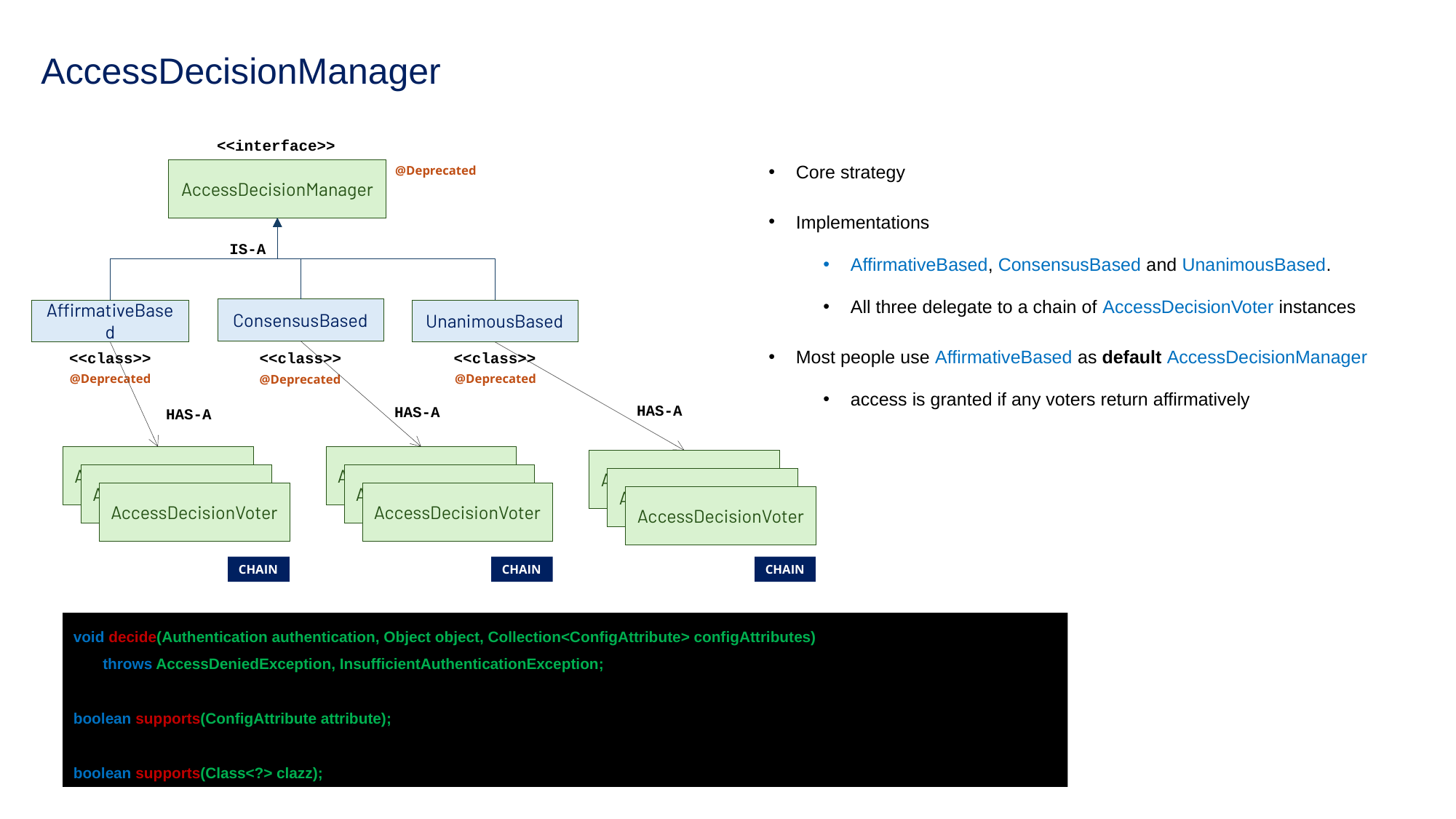

# AccessDecisionManager
<<interface>>
Core strategy
Implementations
AffirmativeBased, ConsensusBased and UnanimousBased.
All three delegate to a chain of AccessDecisionVoter instances
Most people use AffirmativeBased as default AccessDecisionManager
access is granted if any voters return affirmatively
@Deprecated
AccessDecisionManager
IS-A
ConsensusBased
AffirmativeBased
UnanimousBased
<<class>>
<<class>>
<<class>>
@Deprecated
@Deprecated
@Deprecated
HAS-A
HAS-A
HAS-A
AccessDecisionVoter
AccessDecisionVoter
AccessDecisionVoter
AccessDecisionVoter
AccessDecisionVoter
AccessDecisionVoter
AccessDecisionVoter
AccessDecisionVoter
AccessDecisionVoter
CHAIN
CHAIN
CHAIN
void decide(Authentication authentication, Object object, Collection<ConfigAttribute> configAttributes)
       throws AccessDeniedException, InsufficientAuthenticationException;

boolean supports(ConfigAttribute attribute);

boolean supports(Class<?> clazz);